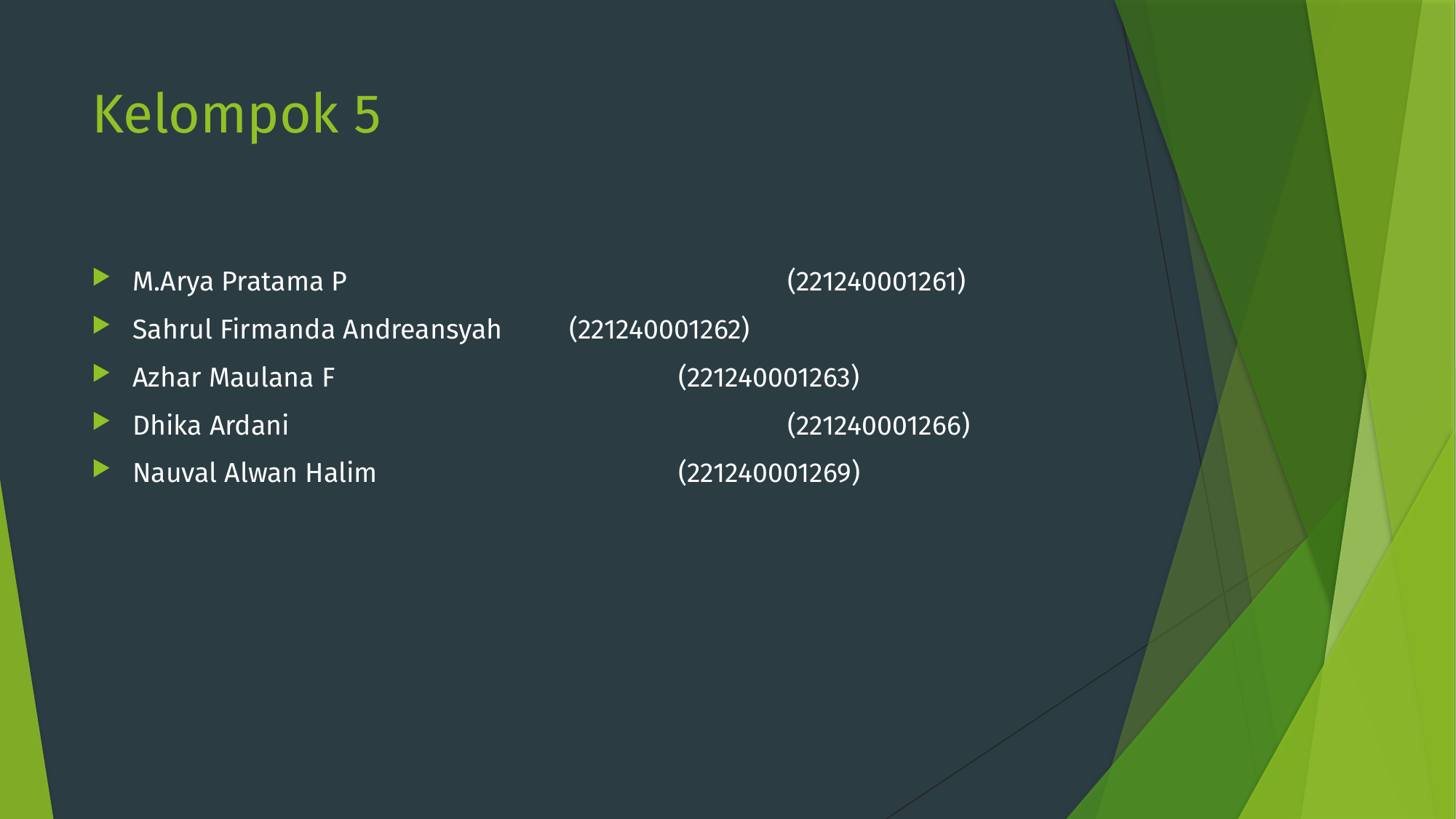

# Kelompok 5
M.Arya Pratama P 				(221240001261)
Sahrul Firmanda Andreansyah 	(221240001262)
Azhar Maulana F				(221240001263)
Dhika Ardani					(221240001266)
Nauval Alwan Halim			(221240001269)